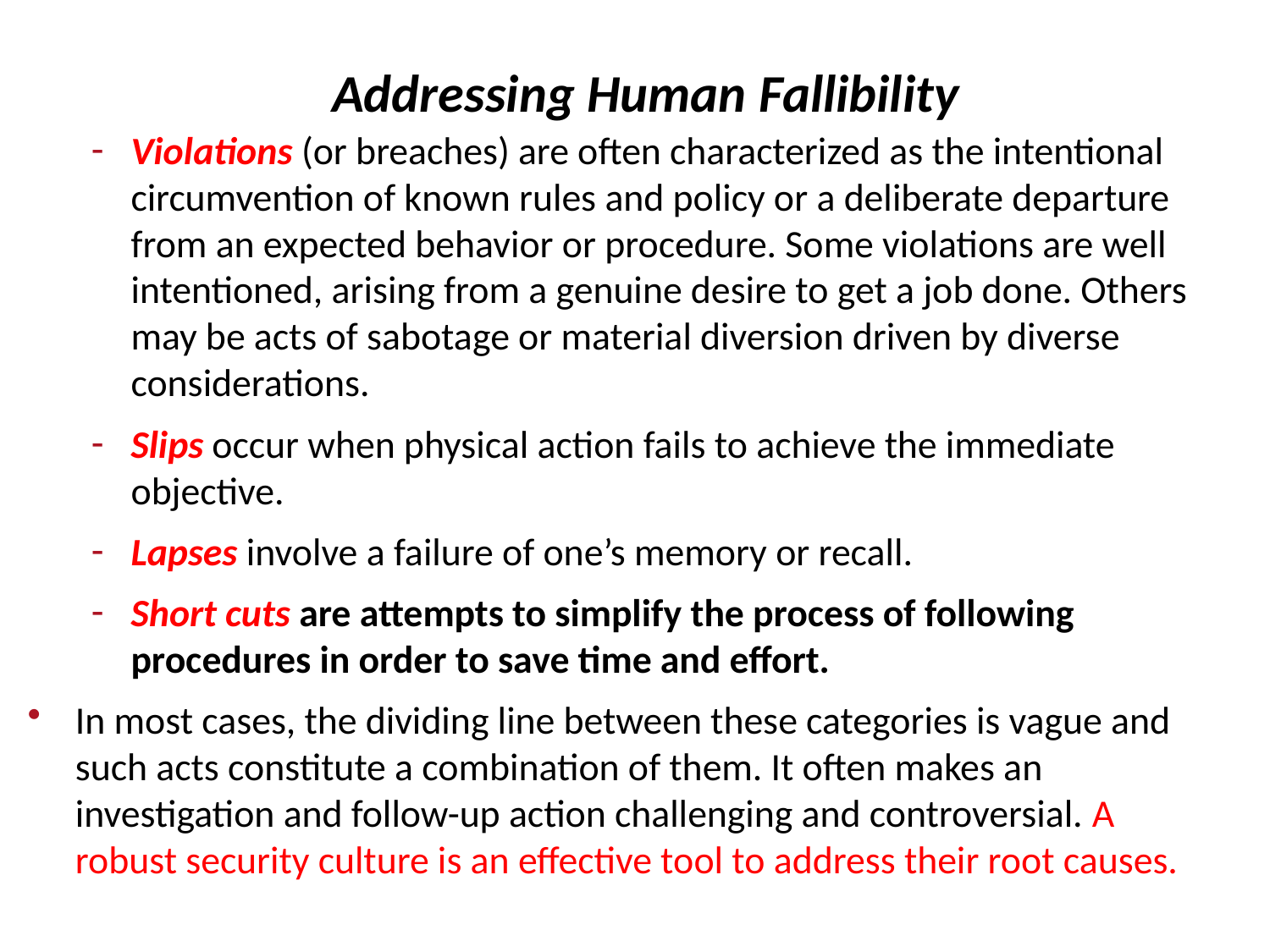

# Addressing Human Fallibility
Violations (or breaches) are often characterized as the intentional circumvention of known rules and policy or a deliberate departure from an expected behavior or procedure. Some violations are well intentioned, arising from a genuine desire to get a job done. Others may be acts of sabotage or material diversion driven by diverse considerations.
Slips occur when physical action fails to achieve the immediate objective.
Lapses involve a failure of one’s memory or recall.
Short cuts are attempts to simplify the process of following procedures in order to save time and effort.
In most cases, the dividing line between these categories is vague and such acts constitute a combination of them. It often makes an investigation and follow-up action challenging and controversial. A robust security culture is an effective tool to address their root causes.